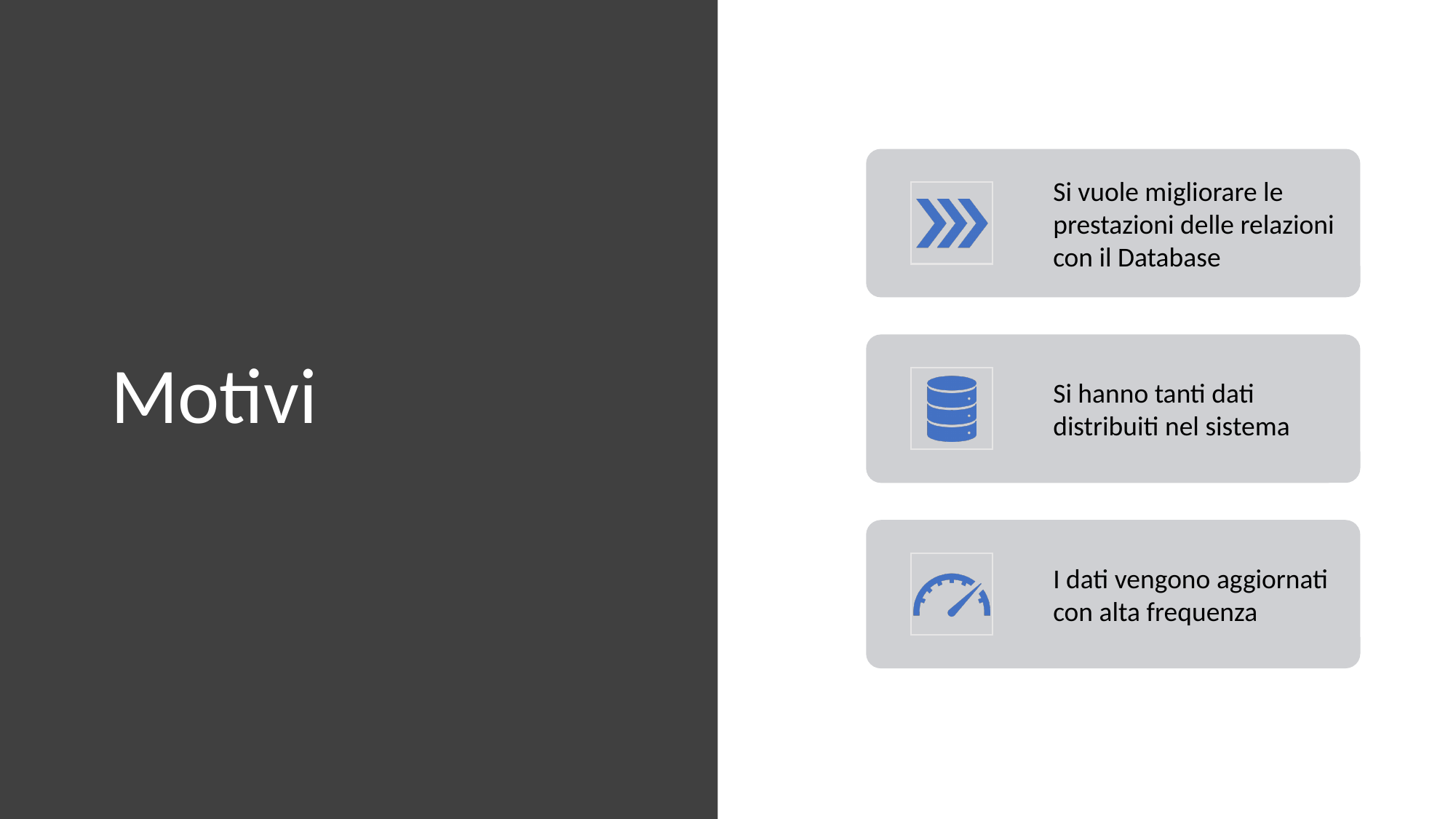

# Motivi
Si vuole migliorare le prestazioni delle relazioni con il Database
Si hanno tanti dati distribuiti nel sistema
I dati vengono aggiornati con alta frequenza